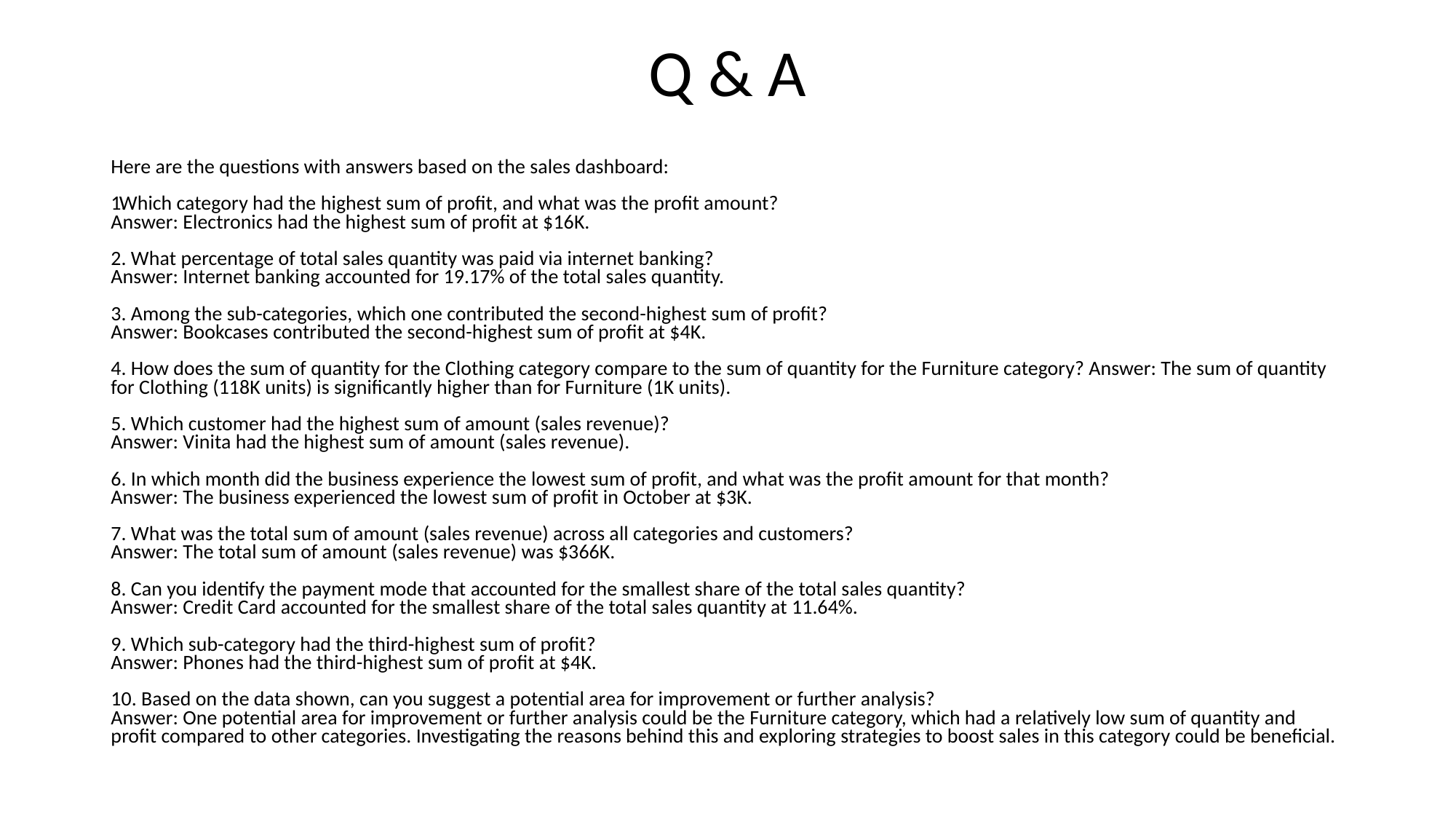

# Q & A
Here are the questions with answers based on the sales dashboard:

 Which category had the highest sum of profit, and what was the profit amount?
Answer: Electronics had the highest sum of profit at $16K.

2. What percentage of total sales quantity was paid via internet banking?
Answer: Internet banking accounted for 19.17% of the total sales quantity.

3. Among the sub-categories, which one contributed the second-highest sum of profit?
Answer: Bookcases contributed the second-highest sum of profit at $4K.

4. How does the sum of quantity for the Clothing category compare to the sum of quantity for the Furniture category? Answer: The sum of quantity for Clothing (118K units) is significantly higher than for Furniture (1K units).

5. Which customer had the highest sum of amount (sales revenue)?
Answer: Vinita had the highest sum of amount (sales revenue).

6. In which month did the business experience the lowest sum of profit, and what was the profit amount for that month?
Answer: The business experienced the lowest sum of profit in October at $3K.

7. What was the total sum of amount (sales revenue) across all categories and customers?
Answer: The total sum of amount (sales revenue) was $366K.

8. Can you identify the payment mode that accounted for the smallest share of the total sales quantity?
Answer: Credit Card accounted for the smallest share of the total sales quantity at 11.64%.

9. Which sub-category had the third-highest sum of profit?
Answer: Phones had the third-highest sum of profit at $4K.

10. Based on the data shown, can you suggest a potential area for improvement or further analysis?
Answer: One potential area for improvement or further analysis could be the Furniture category, which had a relatively low sum of quantity and profit compared to other categories. Investigating the reasons behind this and exploring strategies to boost sales in this category could be beneficial.